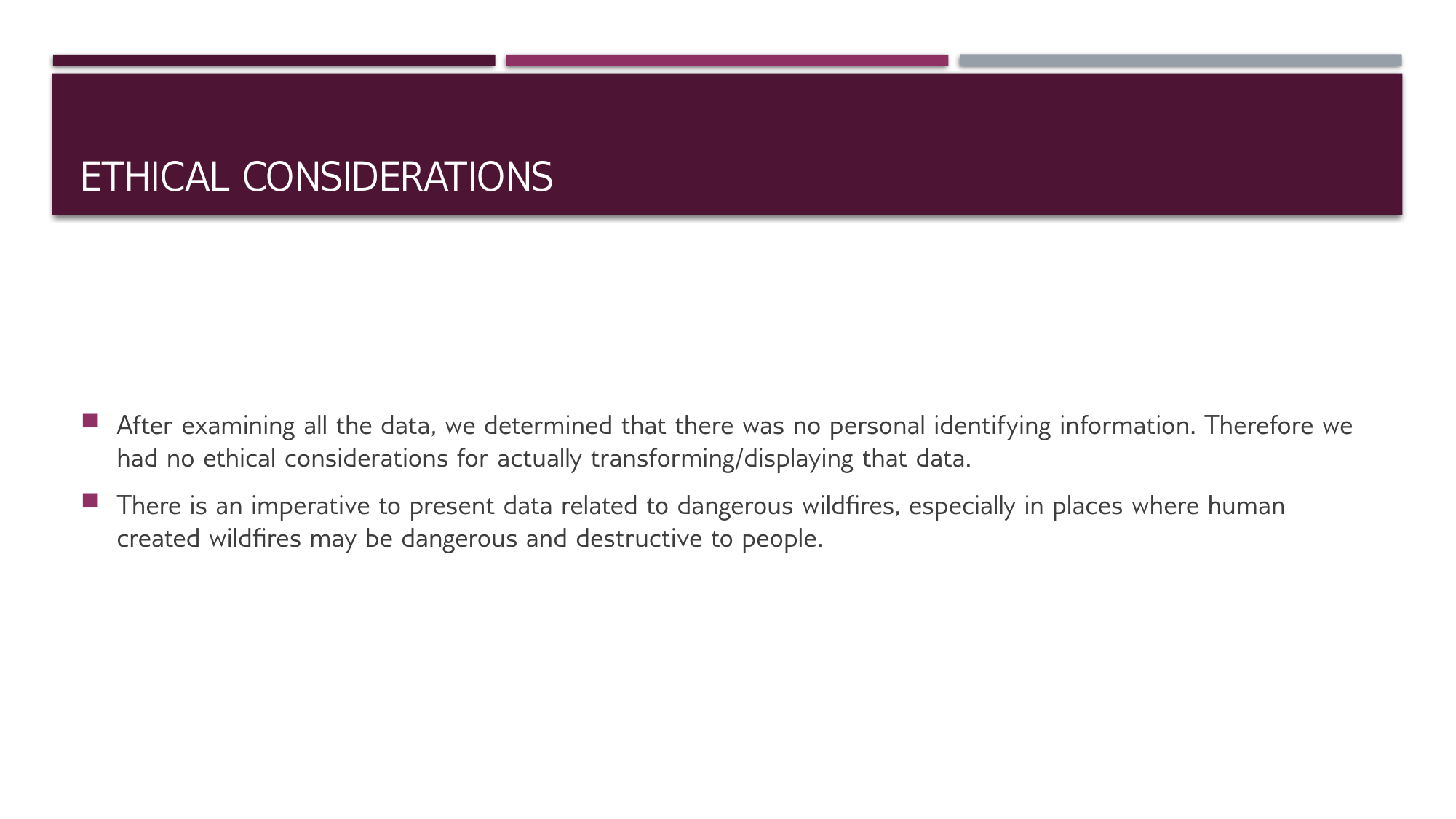

# Ethical Considerations
After examining all the data, we determined that there was no personal identifying information. Therefore we had no ethical considerations for actually transforming/displaying that data.
There is an imperative to present data related to dangerous wildfires, especially in places where human created wildfires may be dangerous and destructive to people.